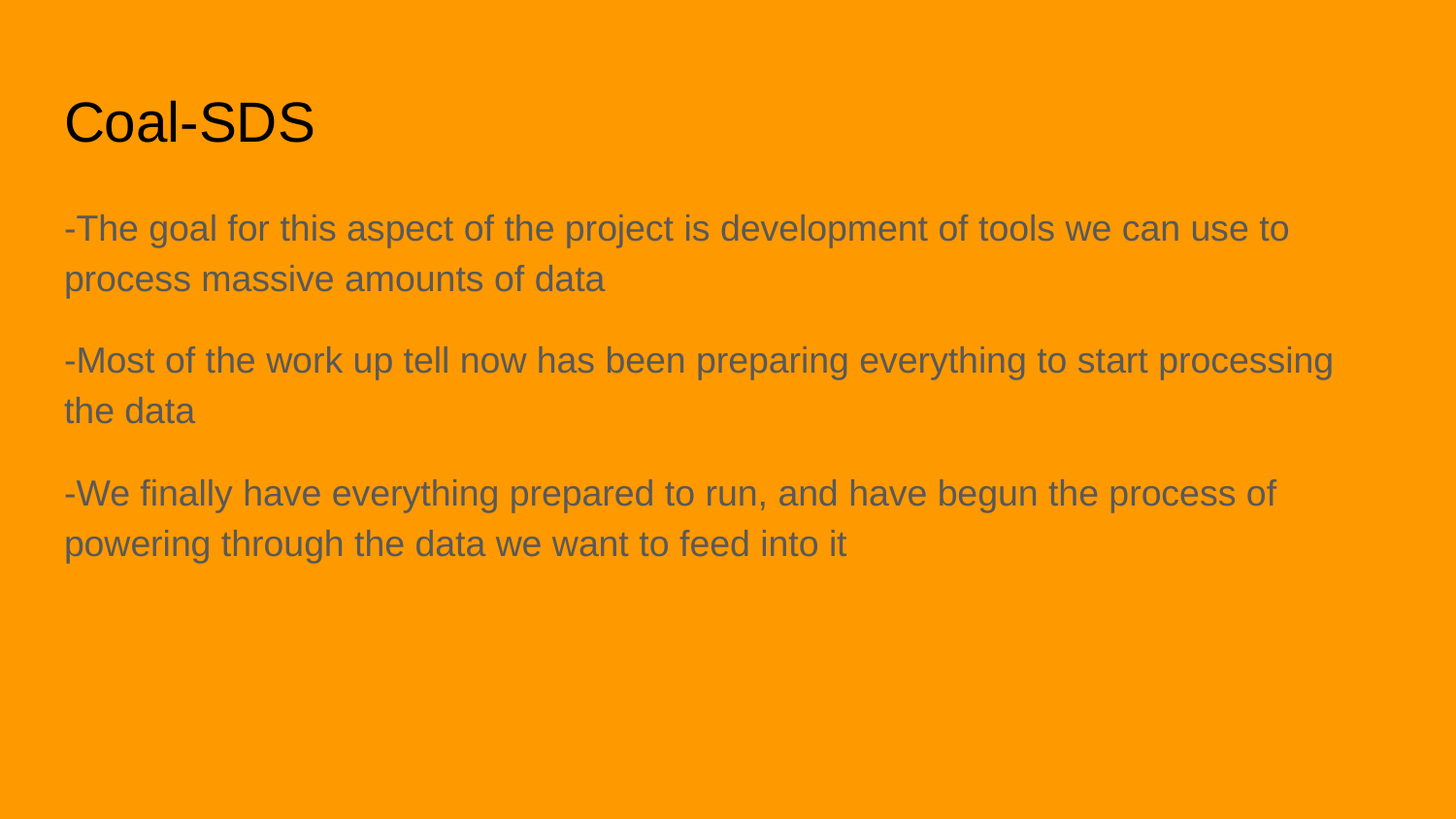

# Coal-SDS
-The goal for this aspect of the project is development of tools we can use to process massive amounts of data
-Most of the work up tell now has been preparing everything to start processing the data
-We finally have everything prepared to run, and have begun the process of powering through the data we want to feed into it